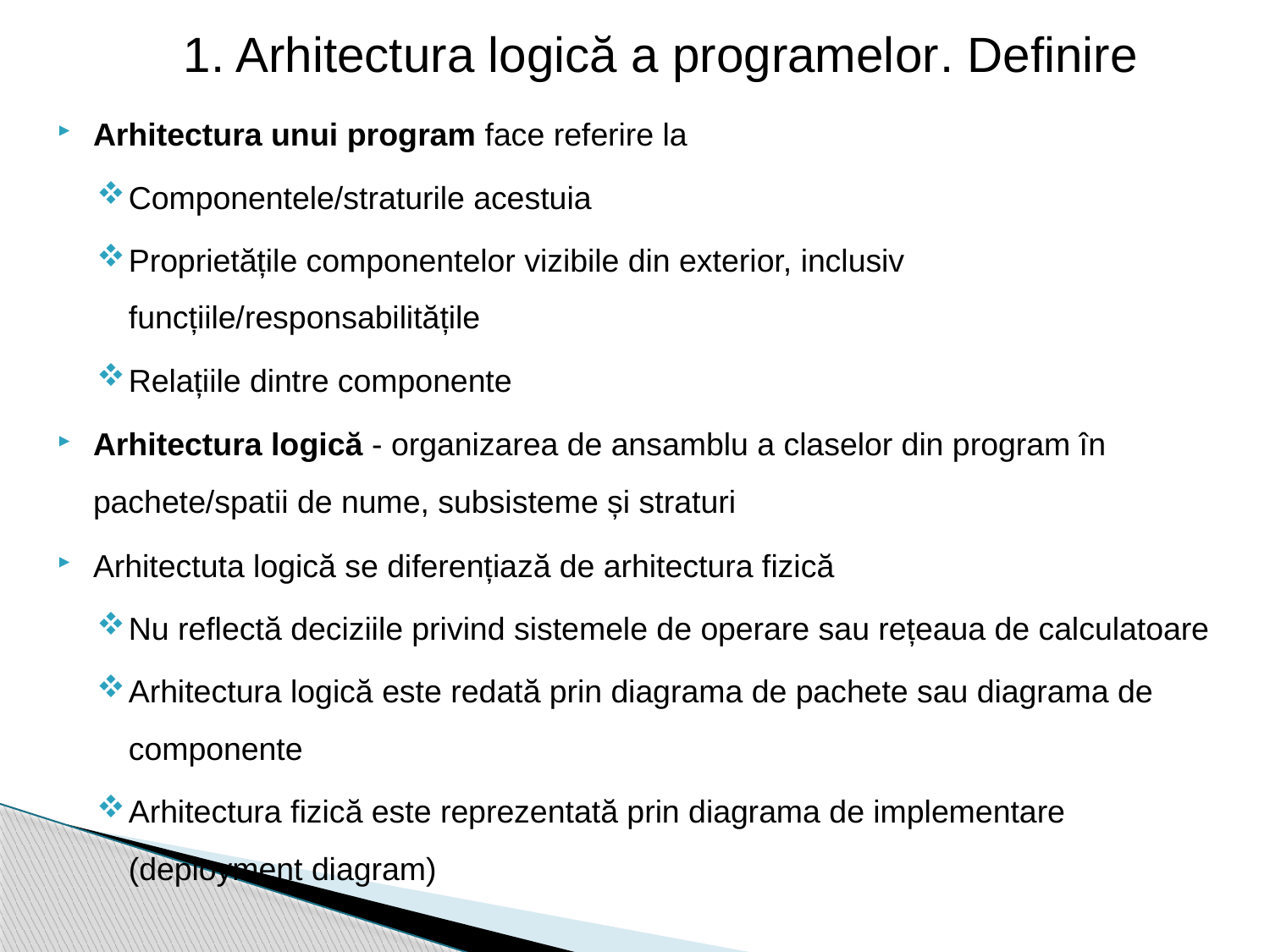

1. Arhitectura logică a programelor. Definire
Arhitectura unui program face referire la
Componentele/straturile acestuia
Proprietățile componentelor vizibile din exterior, inclusiv funcțiile/responsabilitățile
Relațiile dintre componente
Arhitectura logică - organizarea de ansamblu a claselor din program în pachete/spatii de nume, subsisteme și straturi
Arhitectuta logică se diferențiază de arhitectura fizică
Nu reflectă deciziile privind sistemele de operare sau rețeaua de calculatoare
Arhitectura logică este redată prin diagrama de pachete sau diagrama de componente
Arhitectura fizică este reprezentată prin diagrama de implementare (deployment diagram)